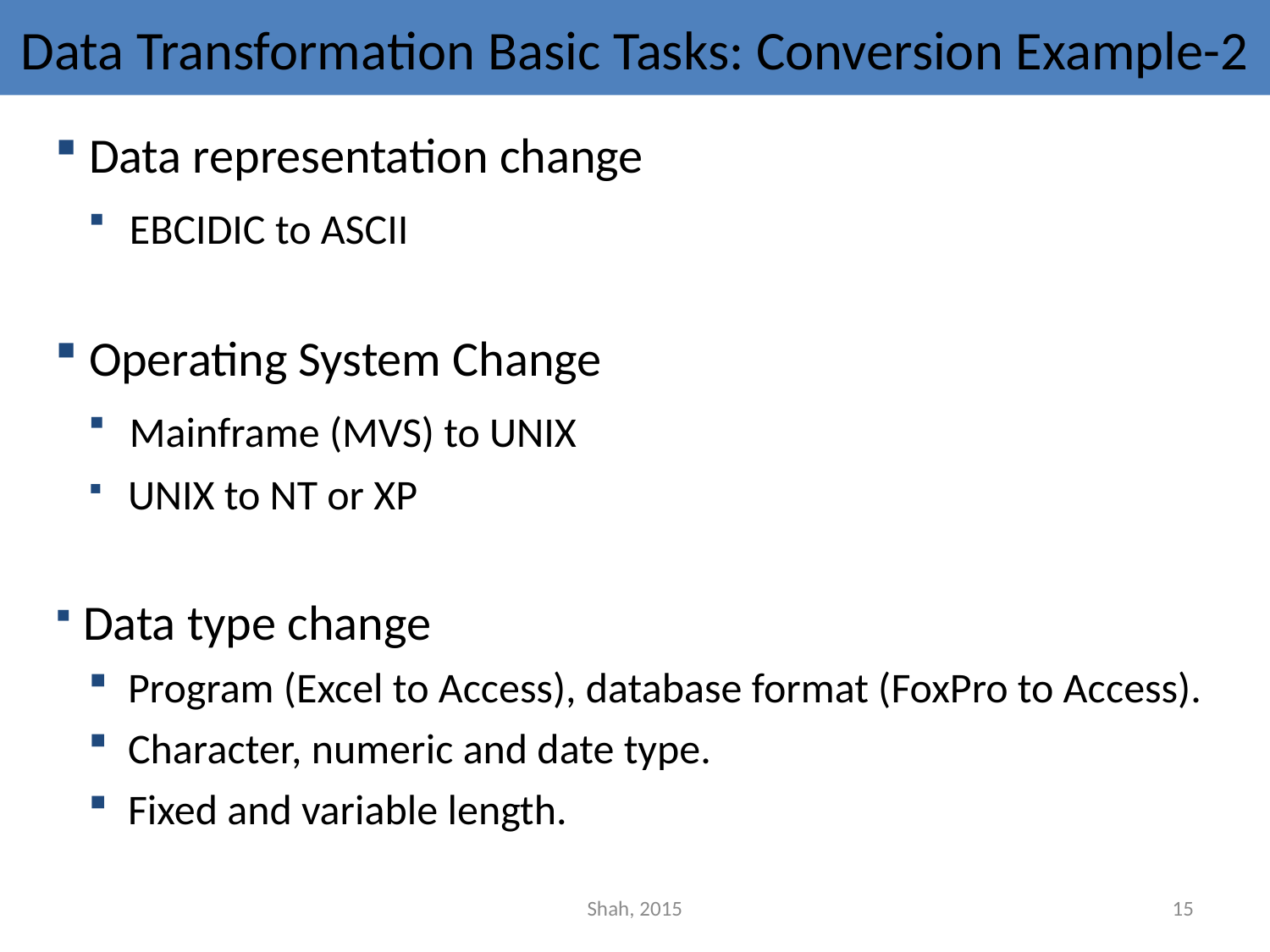

# Data Transformation Basic Tasks: Conversion Example-2
 Data representation change
 EBCIDIC to ASCII

 Operating System Change
 Mainframe (MVS) to UNIX
 UNIX to NT or XP

 Data type change
 Program (Excel to Access), database format (FoxPro to Access).
 Character, numeric and date type.
 Fixed and variable length.
Shah, 2015
15